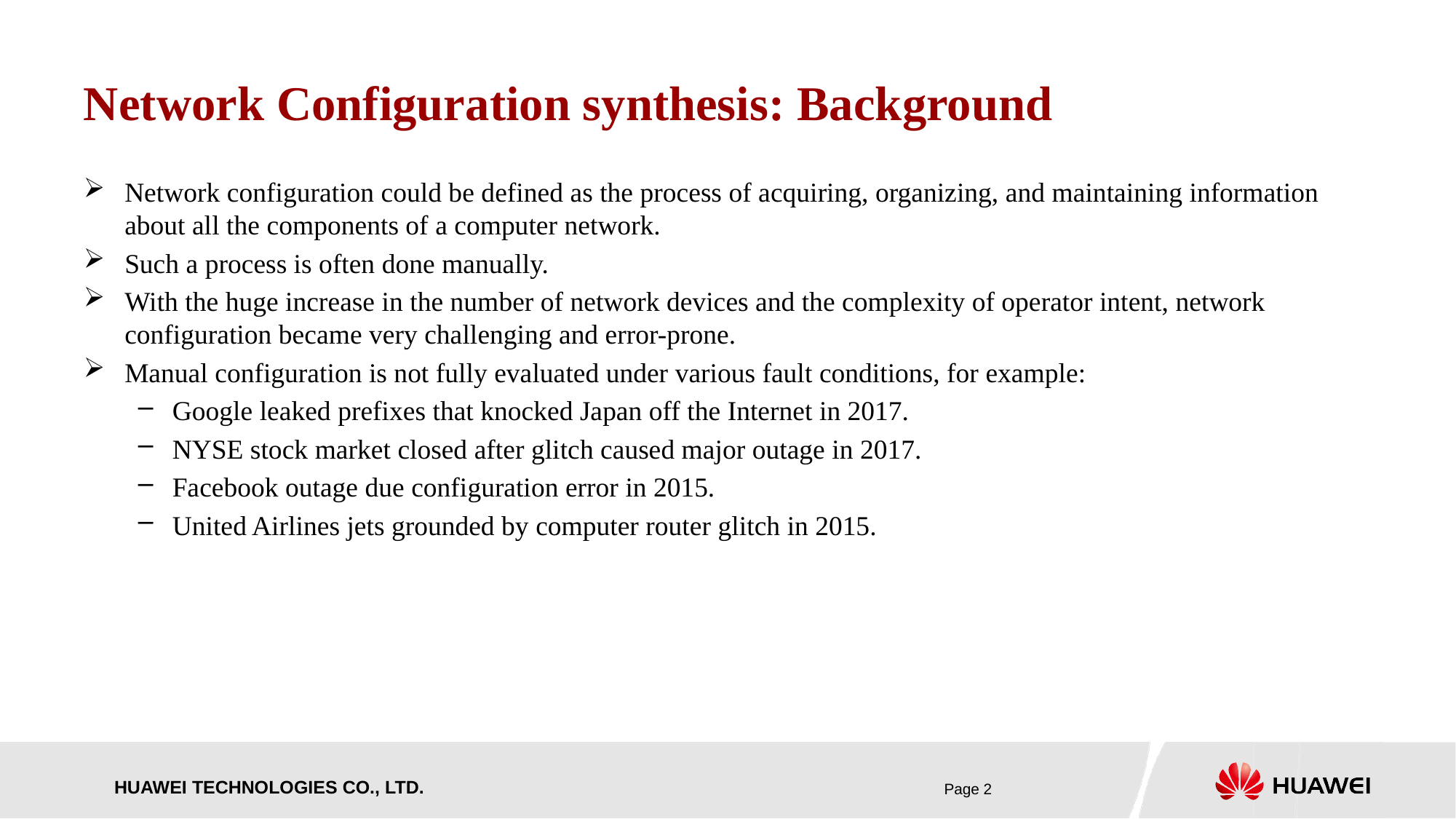

# Network Configuration synthesis: Background
Network configuration could be defined as the process of acquiring, organizing, and maintaining information about all the components of a computer network.
Such a process is often done manually.
With the huge increase in the number of network devices and the complexity of operator intent, network configuration became very challenging and error-prone.
Manual configuration is not fully evaluated under various fault conditions, for example:
Google leaked prefixes that knocked Japan off the Internet in 2017.
NYSE stock market closed after glitch caused major outage in 2017.
Facebook outage due configuration error in 2015.
United Airlines jets grounded by computer router glitch in 2015.